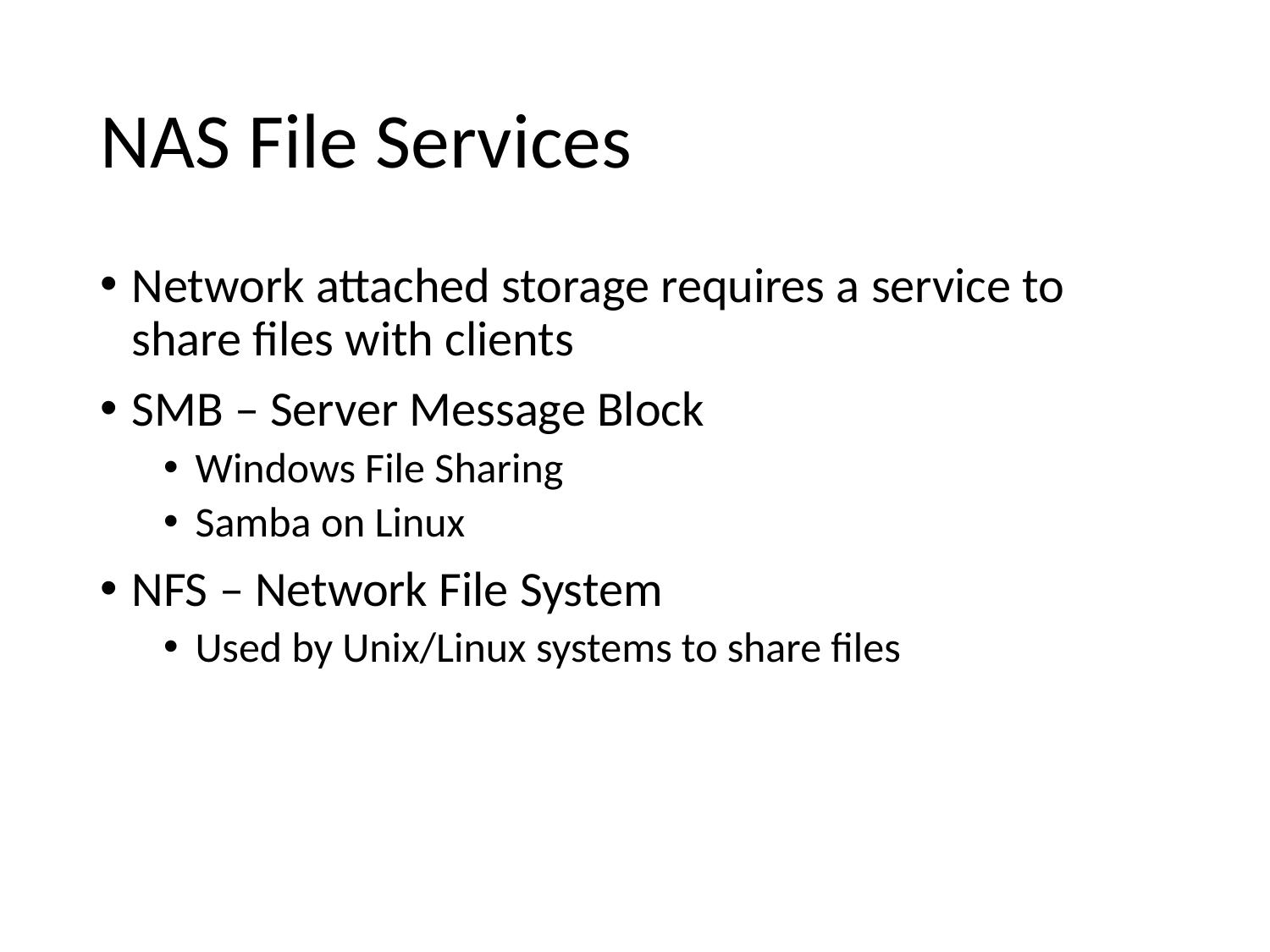

# NAS File Services
Network attached storage requires a service to share files with clients
SMB – Server Message Block
Windows File Sharing
Samba on Linux
NFS – Network File System
Used by Unix/Linux systems to share files